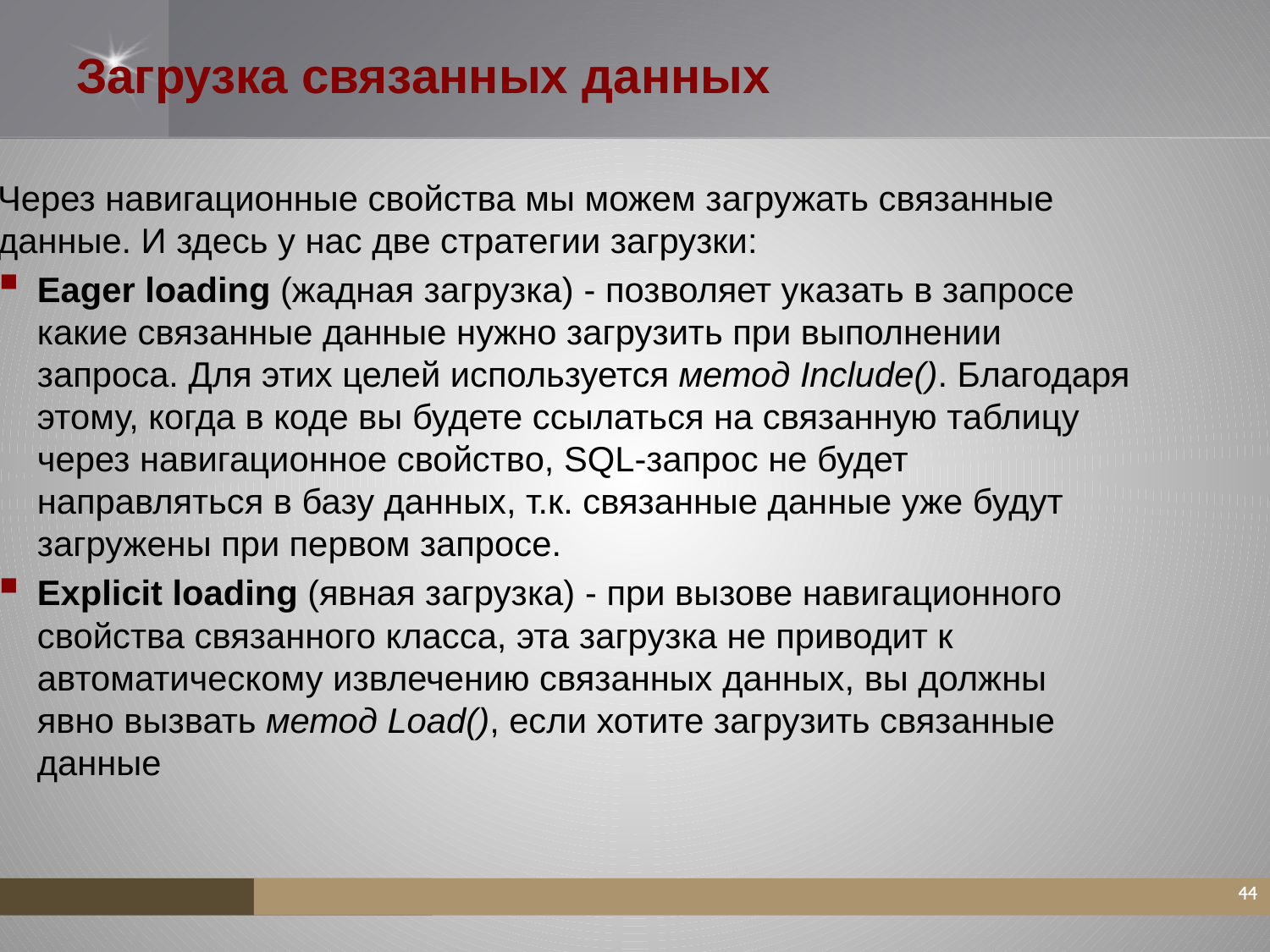

# Загрузка связанных данных
Через навигационные свойства мы можем загружать связанные данные. И здесь у нас две стратегии загрузки:
Eager loading (жадная загрузка) - позволяет указать в запросе какие связанные данные нужно загрузить при выполнении запроса. Для этих целей используется метод Include(). Благодаря этому, когда в коде вы будете ссылаться на связанную таблицу через навигационное свойство, SQL-запрос не будет направляться в базу данных, т.к. связанные данные уже будут загружены при первом запросе.
Explicit loading (явная загрузка) - при вызове навигационного свойства связанного класса, эта загрузка не приводит к автоматическому извлечению связанных данных, вы должны явно вызвать метод Load(), если хотите загрузить связанные данные

44